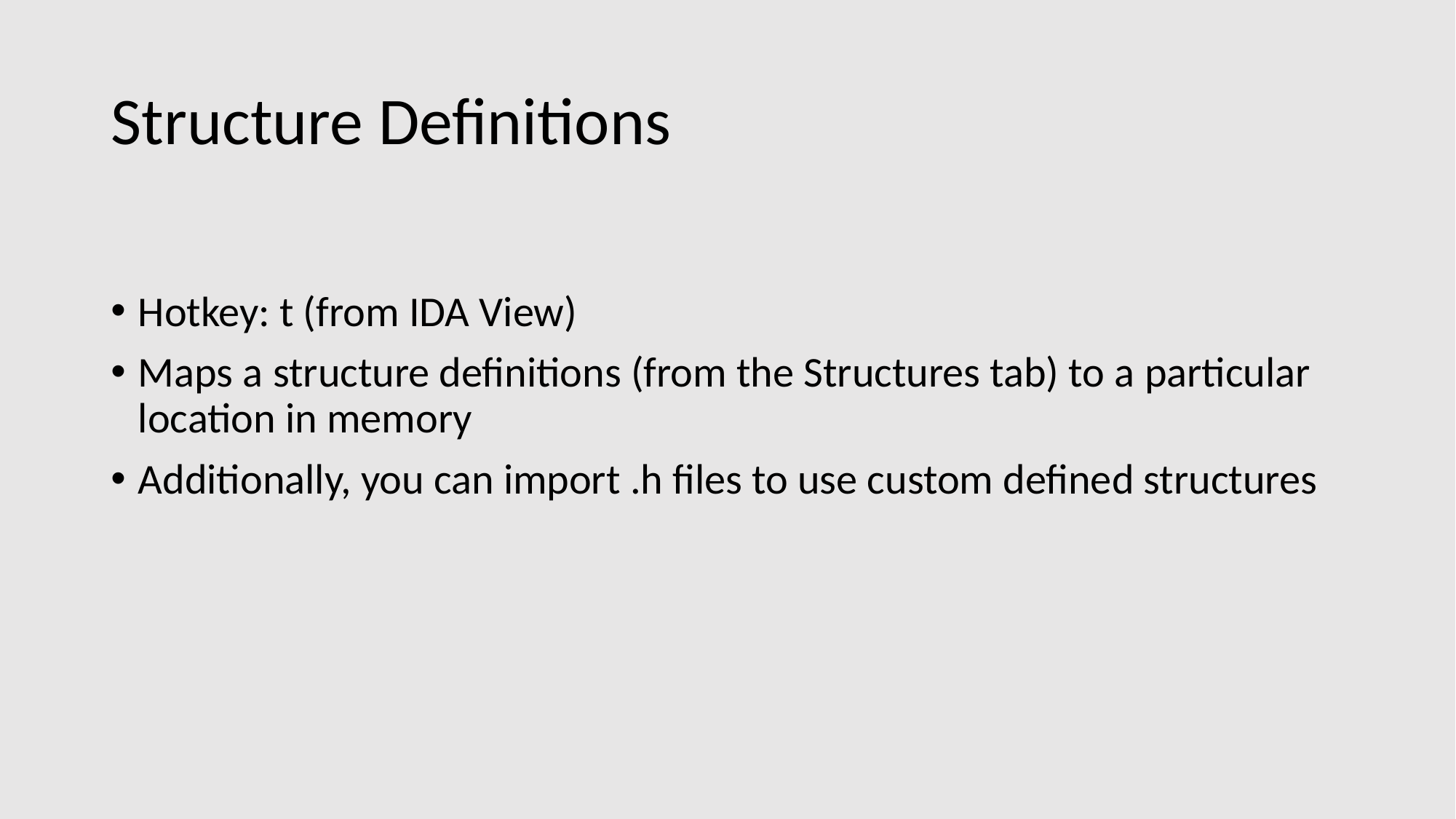

# Structure Definitions

Hotkey: t (from IDA View)
Maps a structure definitions (from the Structures tab) to a particular location in memory
Additionally, you can import .h files to use custom defined structures